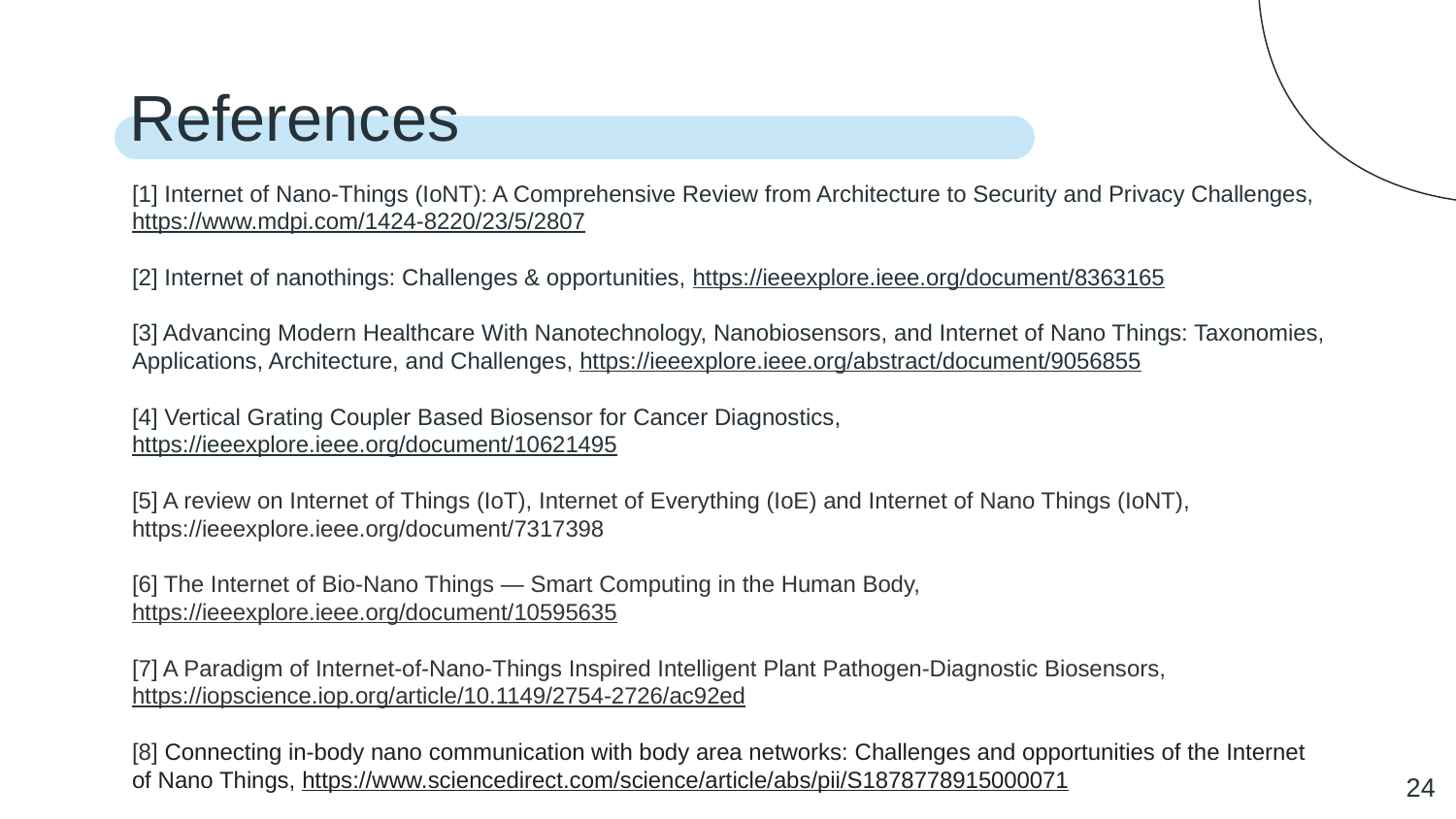

# References
[1] Internet of Nano-Things (IoNT): A Comprehensive Review from Architecture to Security and Privacy Challenges, https://www.mdpi.com/1424-8220/23/5/2807

[2] Internet of nanothings: Challenges & opportunities, https://ieeexplore.ieee.org/document/8363165

[3] Advancing Modern Healthcare With Nanotechnology, Nanobiosensors, and Internet of Nano Things: Taxonomies, Applications, Architecture, and Challenges, https://ieeexplore.ieee.org/abstract/document/9056855

[4] Vertical Grating Coupler Based Biosensor for Cancer Diagnostics,
https://ieeexplore.ieee.org/document/10621495

[5] A review on Internet of Things (IoT), Internet of Everything (IoE) and Internet of Nano Things (IoNT), https://ieeexplore.ieee.org/document/7317398

[6] The Internet of Bio-Nano Things — Smart Computing in the Human Body, https://ieeexplore.ieee.org/document/10595635

[7] A Paradigm of Internet-of-Nano-Things Inspired Intelligent Plant Pathogen-Diagnostic Biosensors, https://iopscience.iop.org/article/10.1149/2754-2726/ac92ed

[8] Connecting in-body nano communication with body area networks: Challenges and opportunities of the Internet of Nano Things, https://www.sciencedirect.com/science/article/abs/pii/S1878778915000071

24